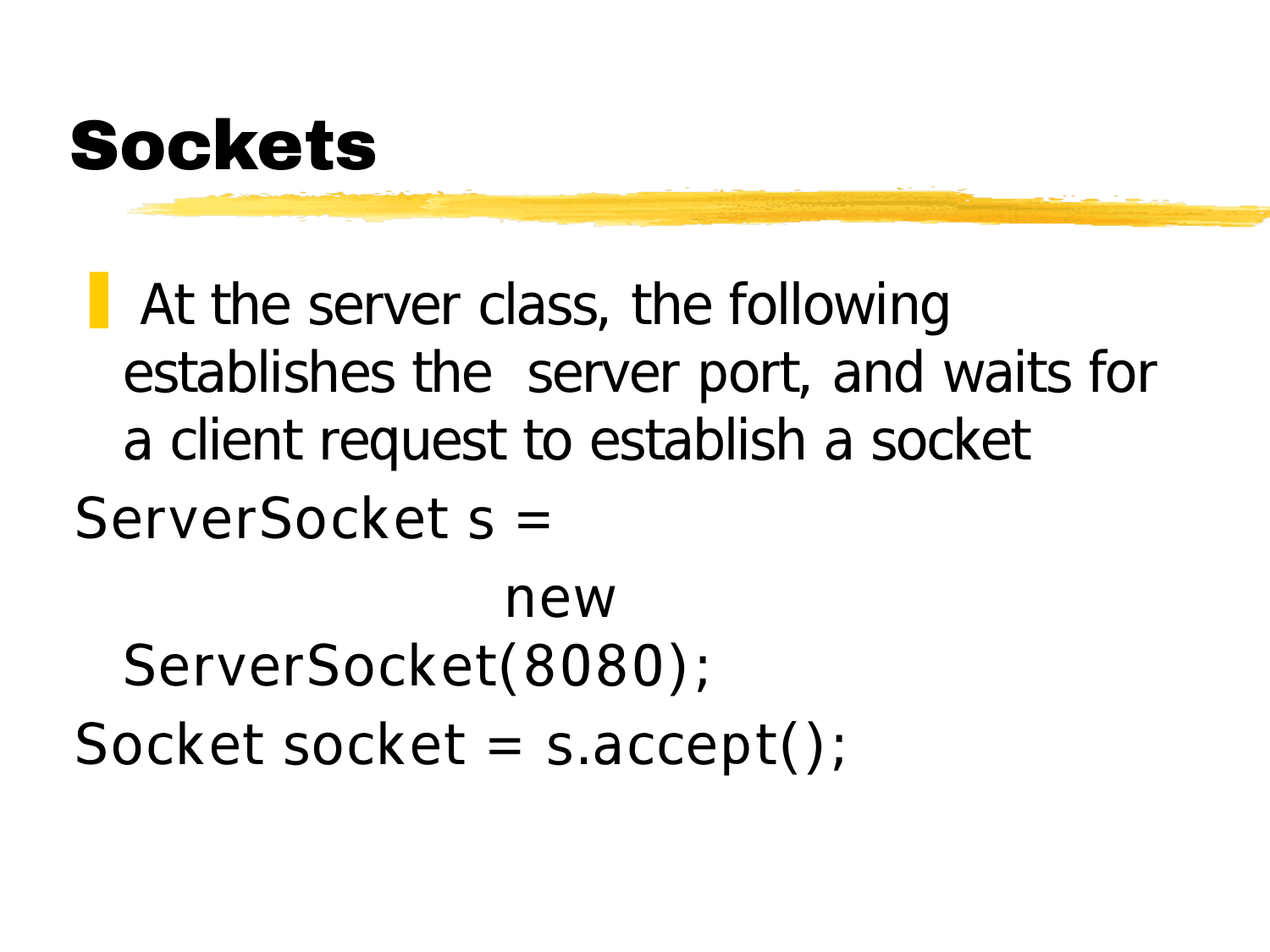

Sockets
 At the server class, the following establishes the  server port, and waits for a client request to establish a socket
ServerSocket s =
				new ServerSocket(8080);
Socket socket = s.accept();